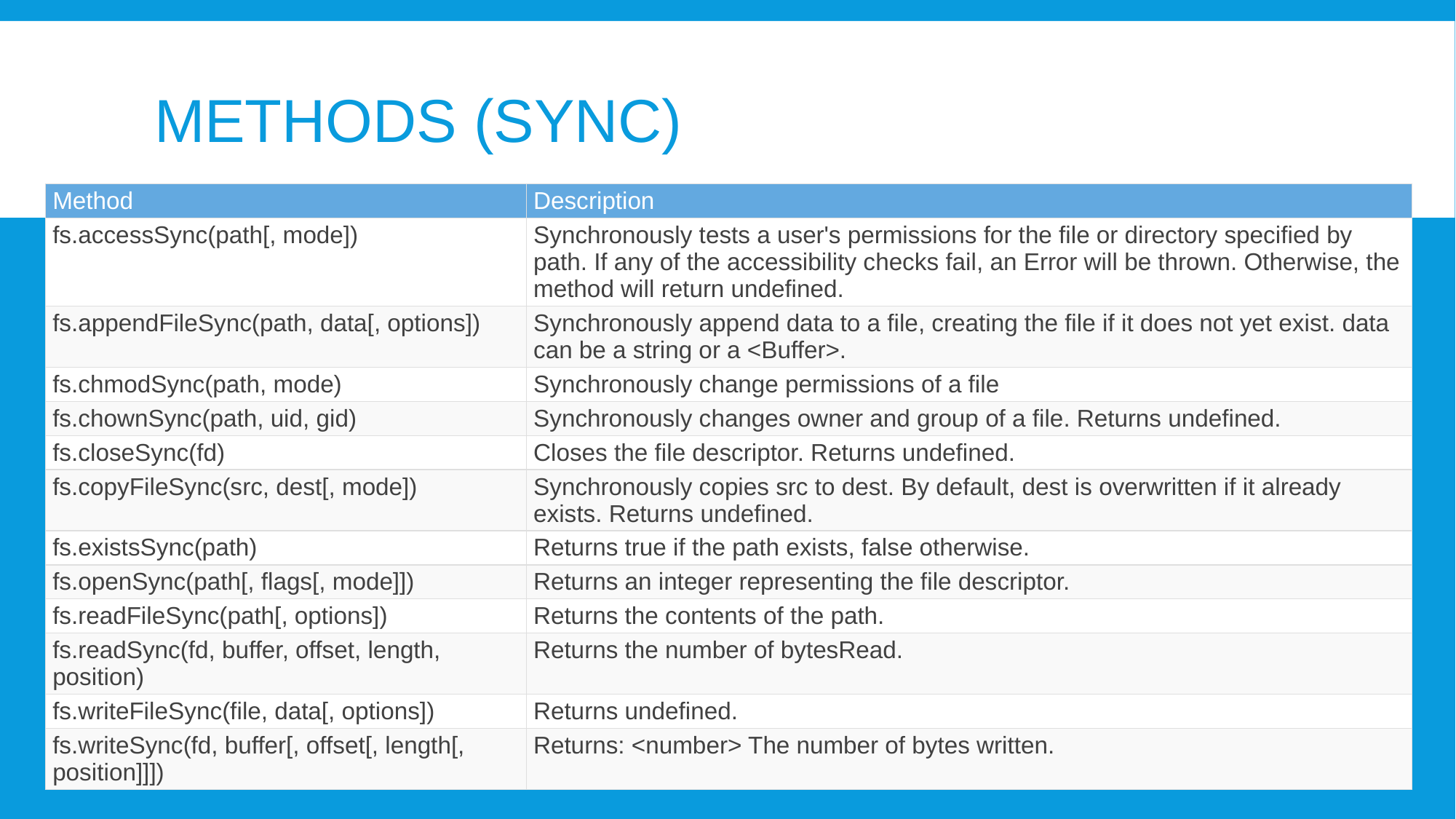

# Methods (Sync)
| Method | Description |
| --- | --- |
| fs.accessSync(path[, mode]) | Synchronously tests a user's permissions for the file or directory specified by path. If any of the accessibility checks fail, an Error will be thrown. Otherwise, the method will return undefined. |
| fs.appendFileSync(path, data[, options]) | Synchronously append data to a file, creating the file if it does not yet exist. data can be a string or a <Buffer>. |
| fs.chmodSync(path, mode) | Synchronously change permissions of a file |
| fs.chownSync(path, uid, gid) | Synchronously changes owner and group of a file. Returns undefined. |
| fs.closeSync(fd) | Closes the file descriptor. Returns undefined. |
| fs.copyFileSync(src, dest[, mode]) | Synchronously copies src to dest. By default, dest is overwritten if it already exists. Returns undefined. |
| fs.existsSync(path) | Returns true if the path exists, false otherwise. |
| fs.openSync(path[, flags[, mode]]) | Returns an integer representing the file descriptor. |
| fs.readFileSync(path[, options]) | Returns the contents of the path. |
| fs.readSync(fd, buffer, offset, length, position) | Returns the number of bytesRead. |
| fs.writeFileSync(file, data[, options]) | Returns undefined. |
| fs.writeSync(fd, buffer[, offset[, length[, position]]]) | Returns: <number> The number of bytes written. |